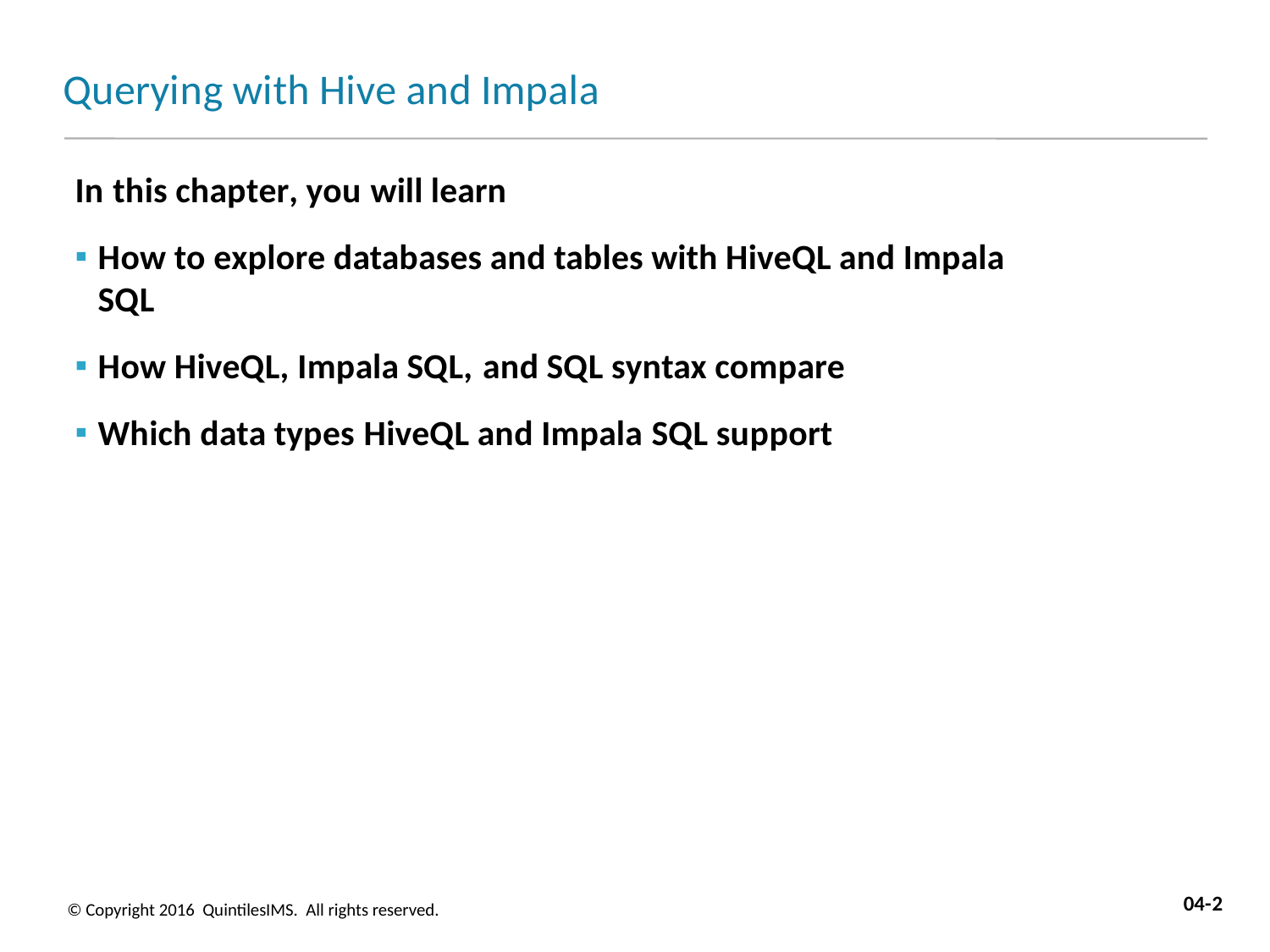

# Querying with Hive and Impala
In this chapter, you will learn
How to explore databases and tables with HiveQL and Impala SQL
How HiveQL, Impala SQL, and SQL syntax compare
Which data types HiveQL and Impala SQL support
04-2
© Copyright 2016  QuintilesIMS.  All rights reserved.